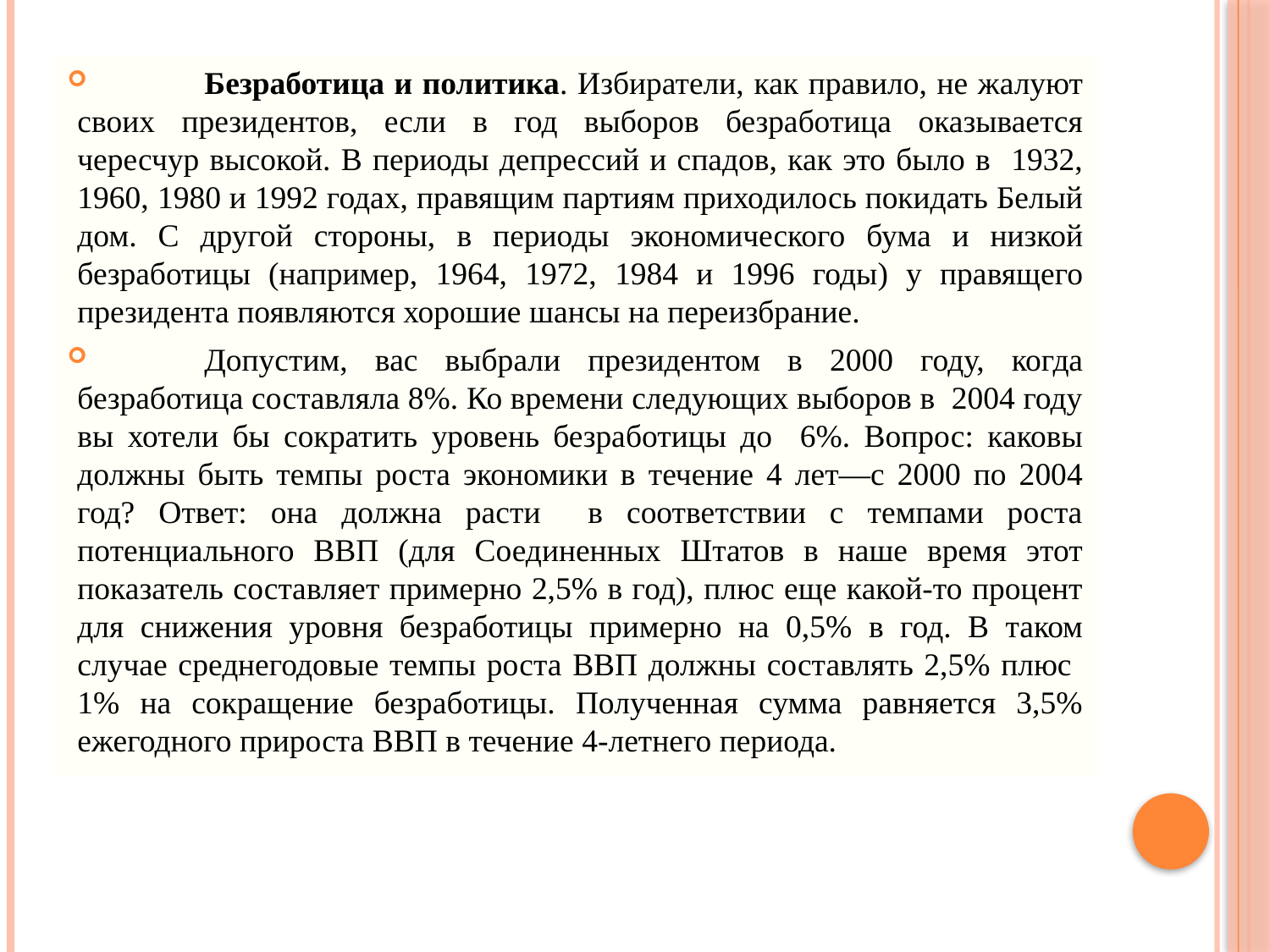

Безработица и политика. Избиратели, как правило, не жалуют своих президентов, если в год выборов безработица оказывается чересчур высокой. В периоды депрессий и спадов, как это было в  1932, 1960, 1980 и 1992 годах, правящим партиям приходилось покидать Белый дом. С другой стороны, в периоды экономического бума и низкой безработицы (например, 1964, 1972, 1984 и 1996 годы) у правящего президента появляются хорошие шансы на переизбрание.
	Допустим, вас выбрали президентом в 2000 году, когда безработица составляла 8%. Ко времени следующих выборов в  2004 году вы хотели бы сократить уровень безработицы до  6%. Вопрос: каковы должны быть темпы роста экономики в течение 4 лет—с 2000 по 2004 год? Ответ: она должна расти  в соответствии с темпами роста потенциального ВВП (для Соединенных Штатов в наше время этот показатель составляет примерно 2,5% в год), плюс еще какой-то процент для снижения уровня безработицы примерно на 0,5% в год. В таком случае среднегодовые темпы роста ВВП должны составлять 2,5% плюс  1% на сокращение безработицы. Полученная сумма равняется 3,5% ежегодного прироста ВВП в течение 4-летнего периода.